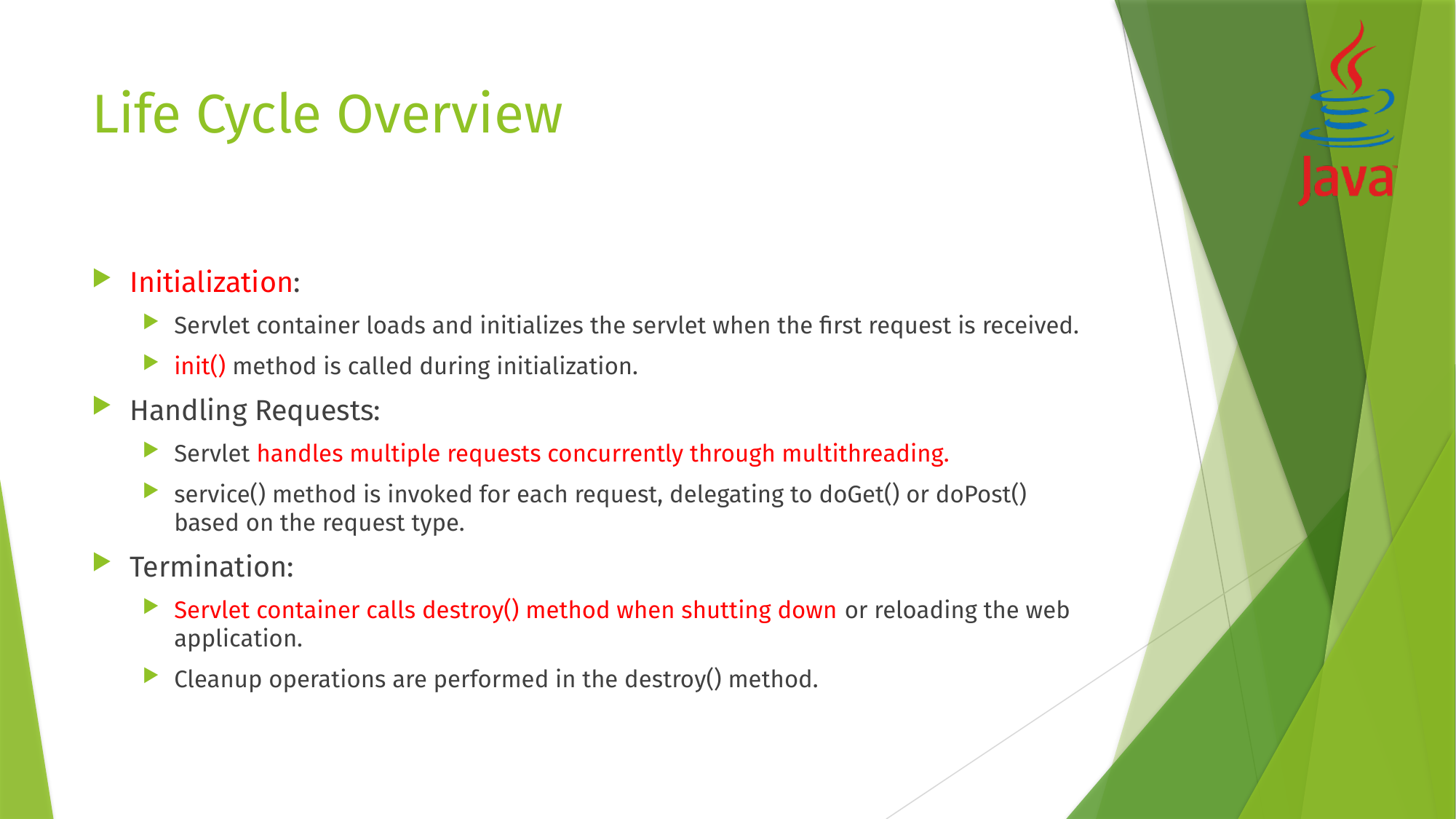

# Life Cycle Overview
Initialization:
Servlet container loads and initializes the servlet when the first request is received.
init() method is called during initialization.
Handling Requests:
Servlet handles multiple requests concurrently through multithreading.
service() method is invoked for each request, delegating to doGet() or doPost() based on the request type.
Termination:
Servlet container calls destroy() method when shutting down or reloading the web application.
Cleanup operations are performed in the destroy() method.